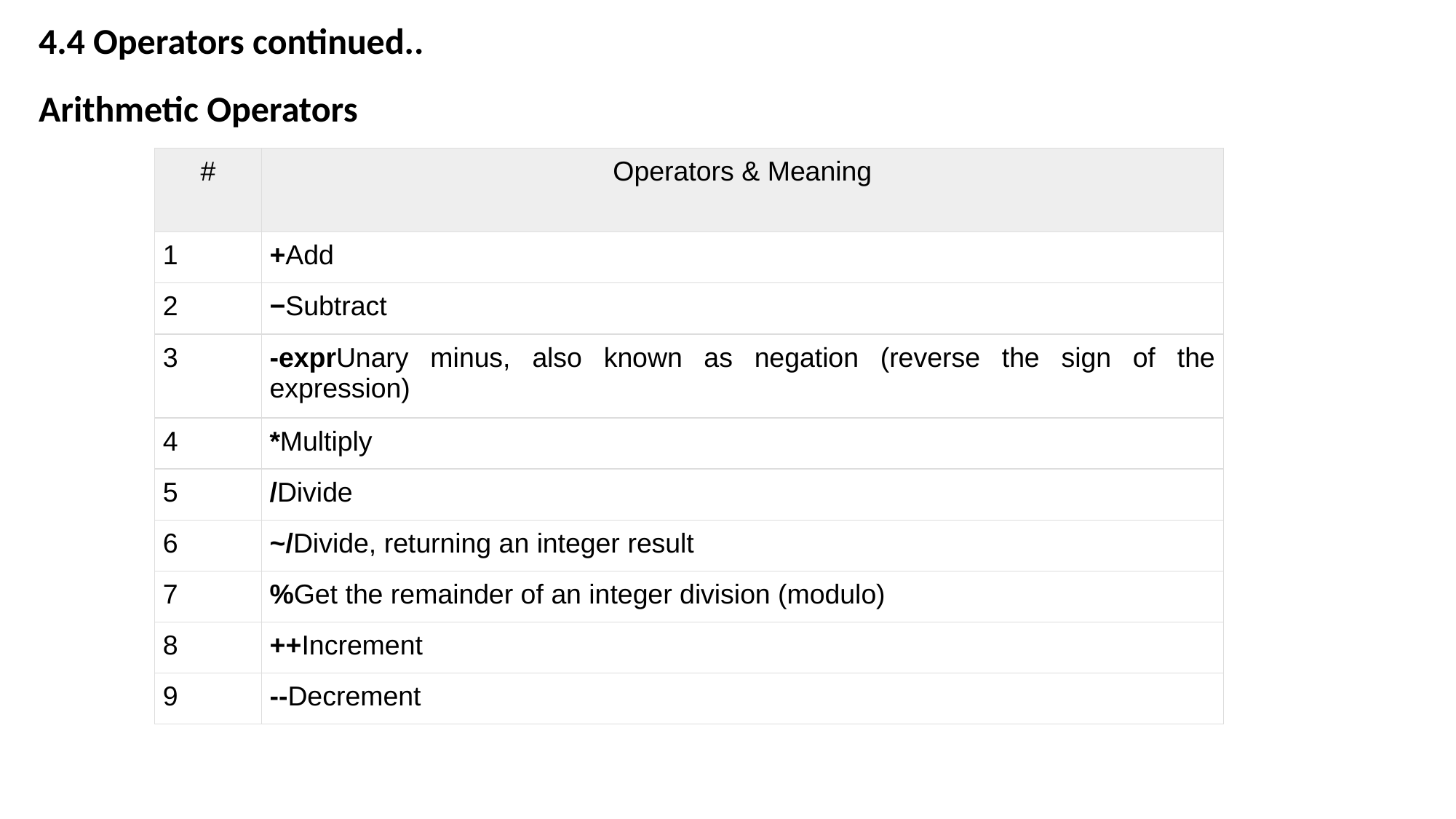

4.4 Operators continued..
Arithmetic Operators
| # | Operators & Meaning |
| --- | --- |
| 1 | +Add |
| 2 | −Subtract |
| 3 | -exprUnary minus, also known as negation (reverse the sign of the expression) |
| 4 | \*Multiply |
| 5 | /Divide |
| 6 | ~/Divide, returning an integer result |
| 7 | %Get the remainder of an integer division (modulo) |
| 8 | ++Increment |
| 9 | --Decrement |